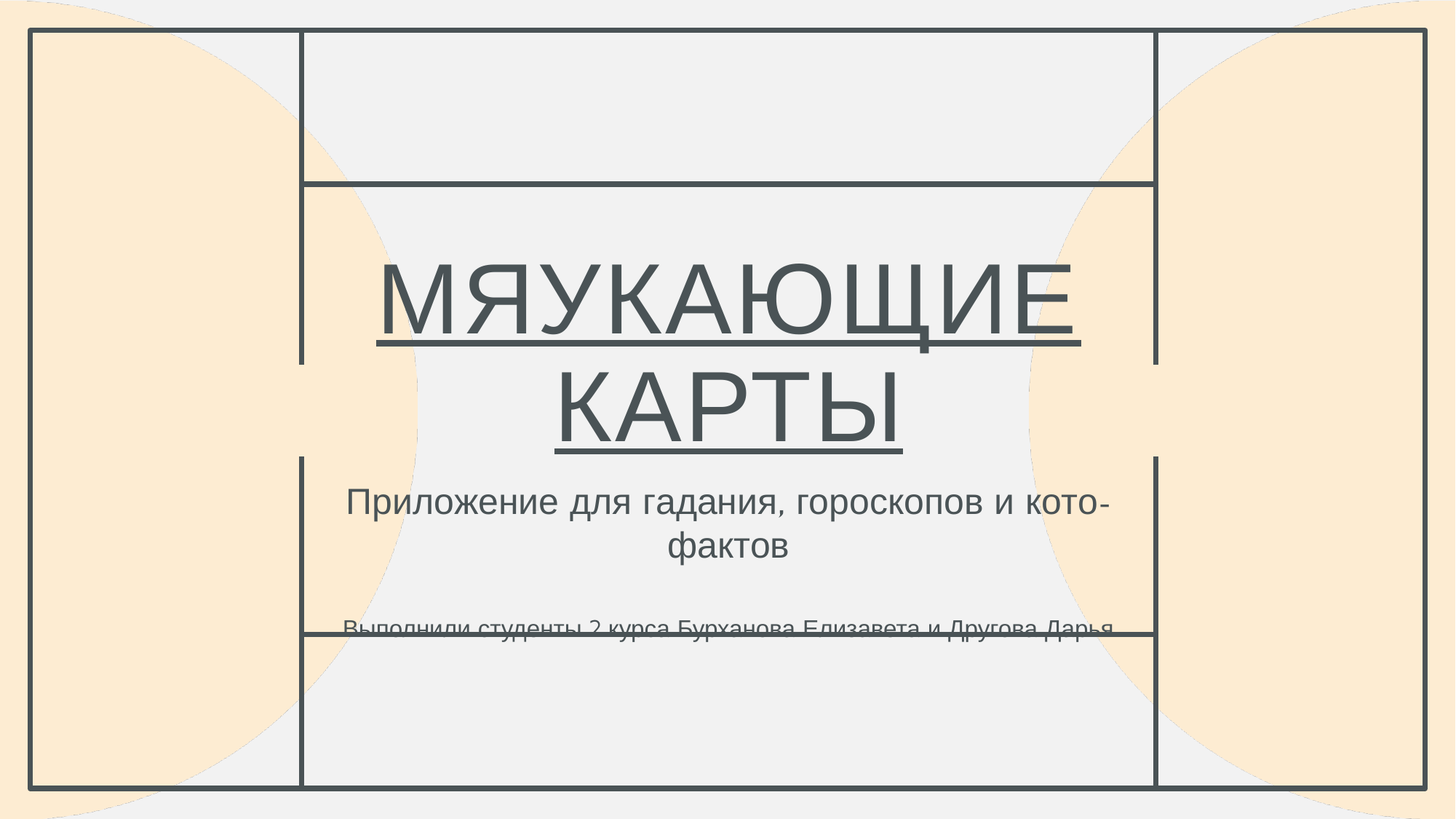

# МЯУкающие карты
Приложение для гадания, гороскопов и кото-фактов
Выполнили студенты 2 курса Бурханова Елизавета и Другова Дарья